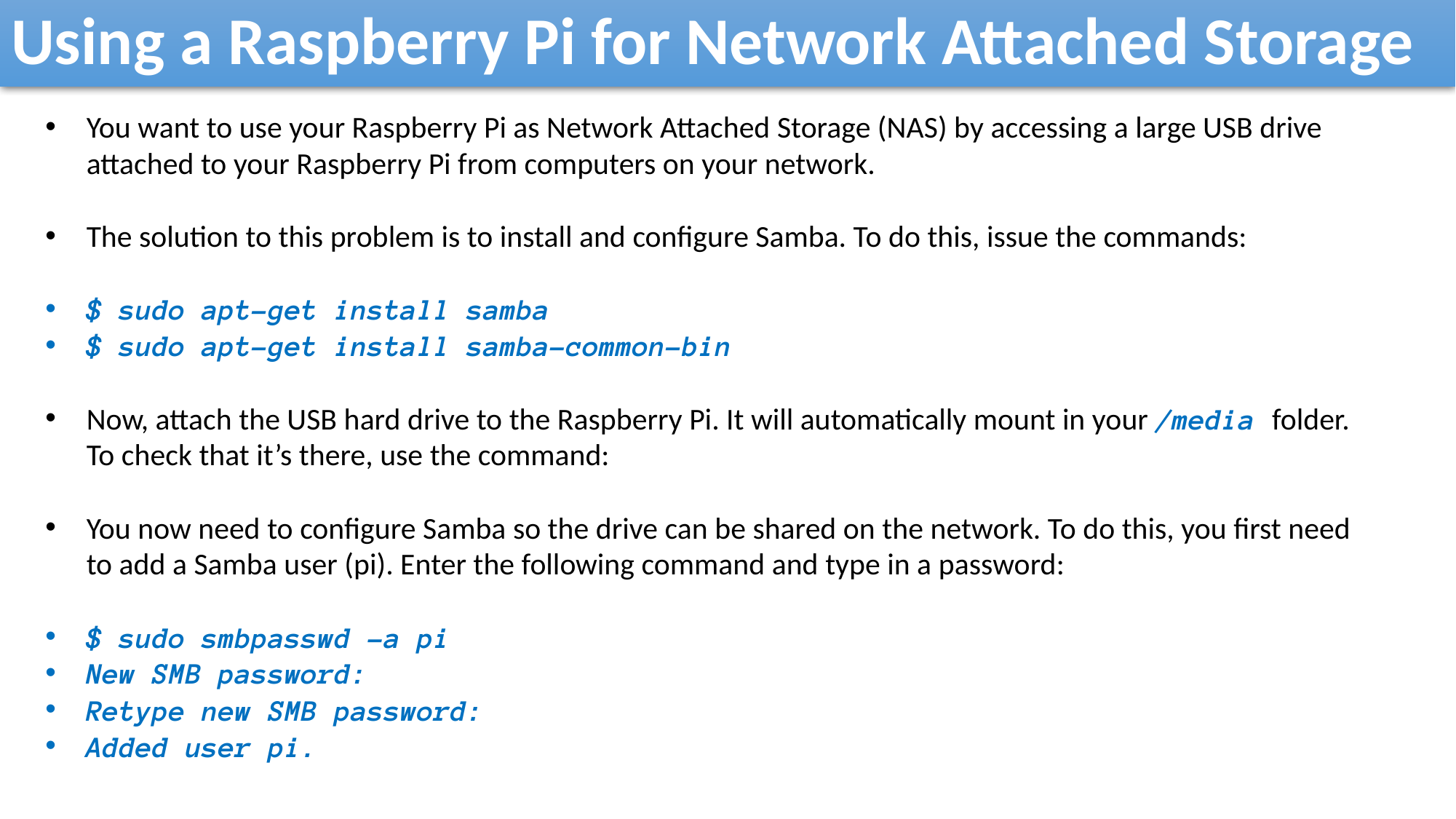

Using a Raspberry Pi for Network Attached Storage
You want to use your Raspberry Pi as Network Attached Storage (NAS) by accessing a large USB drive attached to your Raspberry Pi from computers on your network.

The solution to this problem is to install and configure Samba. To do this, issue the commands:

$ sudo apt-get install samba
$ sudo apt-get install samba-common-bin

Now, attach the USB hard drive to the Raspberry Pi. It will automatically mount in your /media folder. To check that it’s there, use the command:

You now need to configure Samba so the drive can be shared on the network. To do this, you first need to add a Samba user (pi). Enter the following command and type in a password:

$ sudo smbpasswd -a pi
New SMB password:
Retype new SMB password:
Added user pi.